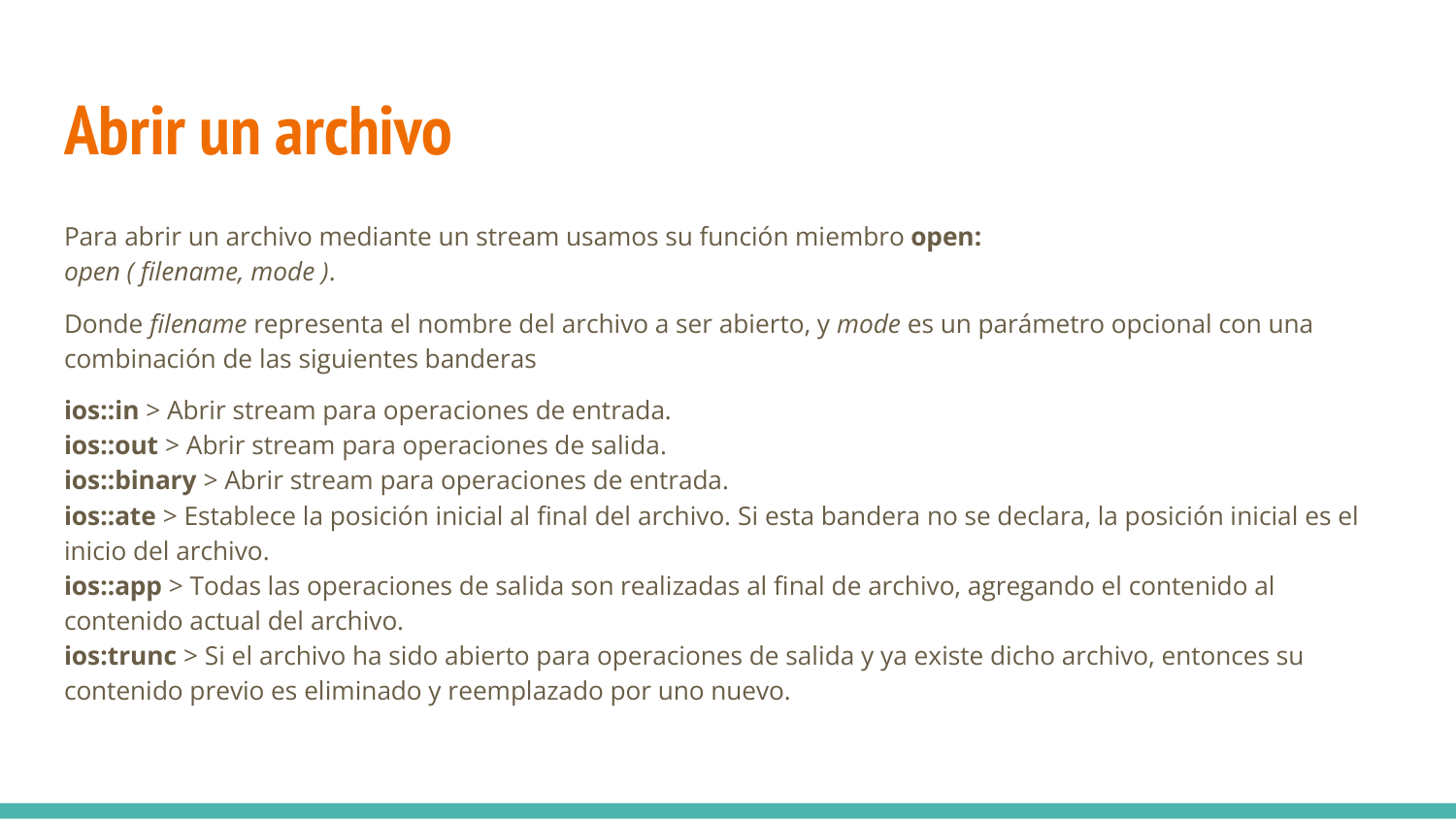

# Abrir un archivo
Para abrir un archivo mediante un stream usamos su función miembro open:
open ( filename, mode ).
Donde filename representa el nombre del archivo a ser abierto, y mode es un parámetro opcional con una combinación de las siguientes banderas
ios::in > Abrir stream para operaciones de entrada.
ios::out > Abrir stream para operaciones de salida.
ios::binary > Abrir stream para operaciones de entrada.
ios::ate > Establece la posición inicial al final del archivo. Si esta bandera no se declara, la posición inicial es el inicio del archivo.
ios::app > Todas las operaciones de salida son realizadas al final de archivo, agregando el contenido al contenido actual del archivo.
ios:trunc > Si el archivo ha sido abierto para operaciones de salida y ya existe dicho archivo, entonces su contenido previo es eliminado y reemplazado por uno nuevo.